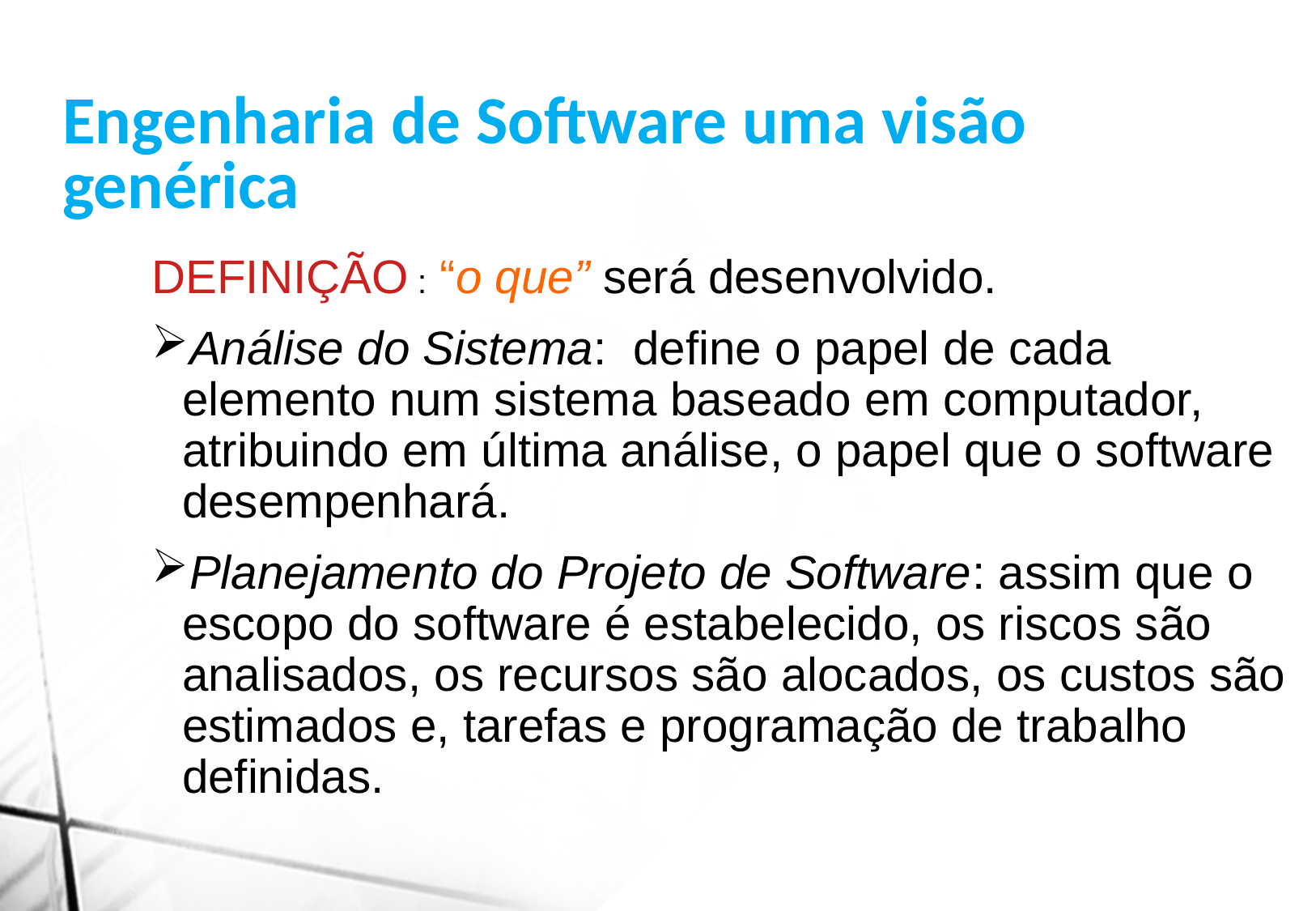

Engenharia de Software uma visão genérica
DEFINIÇÃO : “o que” será desenvolvido.
Análise do Sistema:  define o papel de cada elemento num sistema baseado em computador, atribuindo em última análise, o papel que o software desempenhará.
Planejamento do Projeto de Software: assim que o escopo do software é estabelecido, os riscos são analisados, os recursos são alocados, os custos são estimados e, tarefas e programação de trabalho definidas.